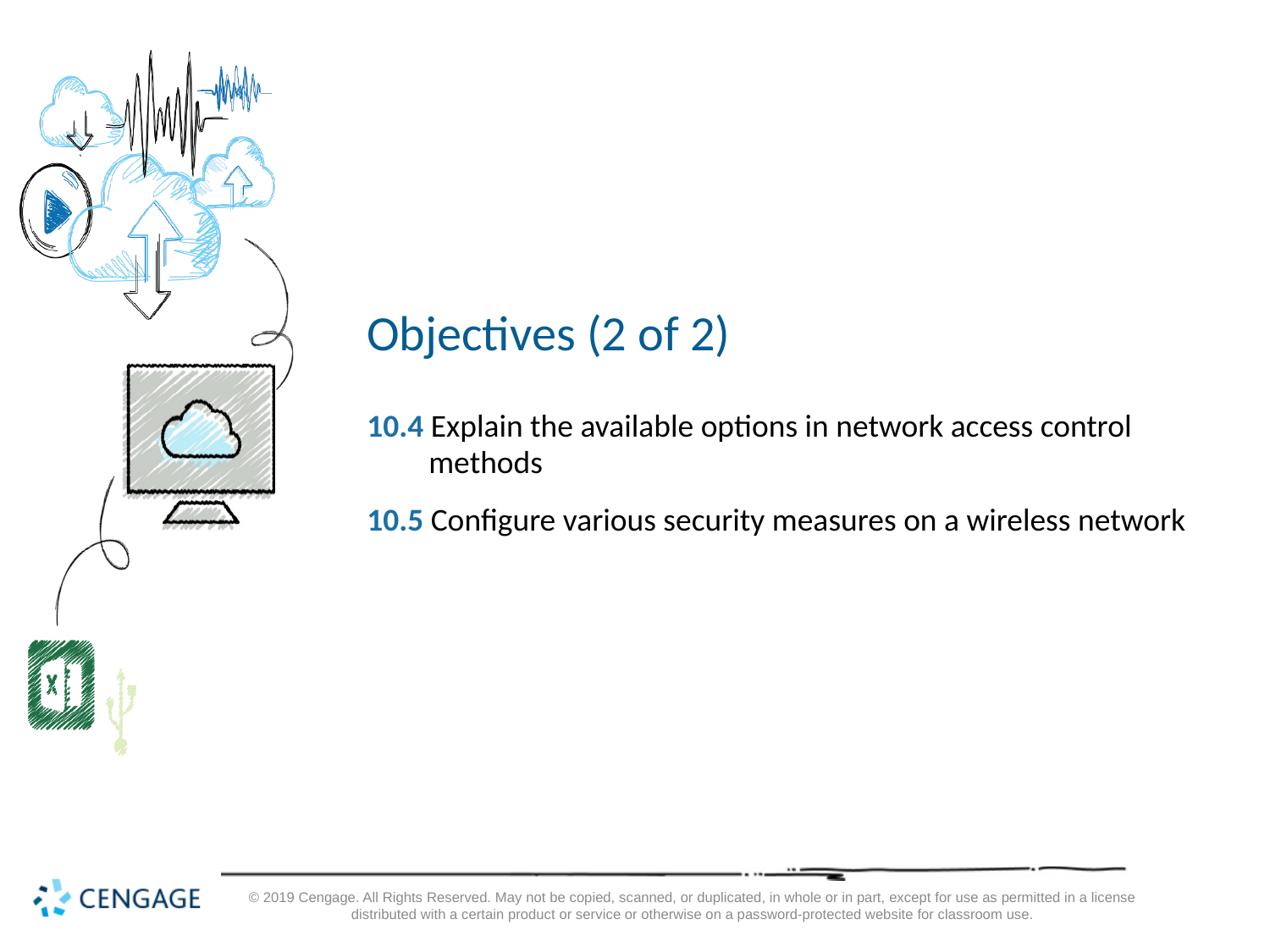

# Objectives (2 of 2)
10.4 Explain the available options in network access control methods
10.5 Configure various security measures on a wireless network
© 2019 Cengage. All Rights Reserved. May not be copied, scanned, or duplicated, in whole or in part, except for use as permitted in a license distributed with a certain product or service or otherwise on a password-protected website for classroom use.